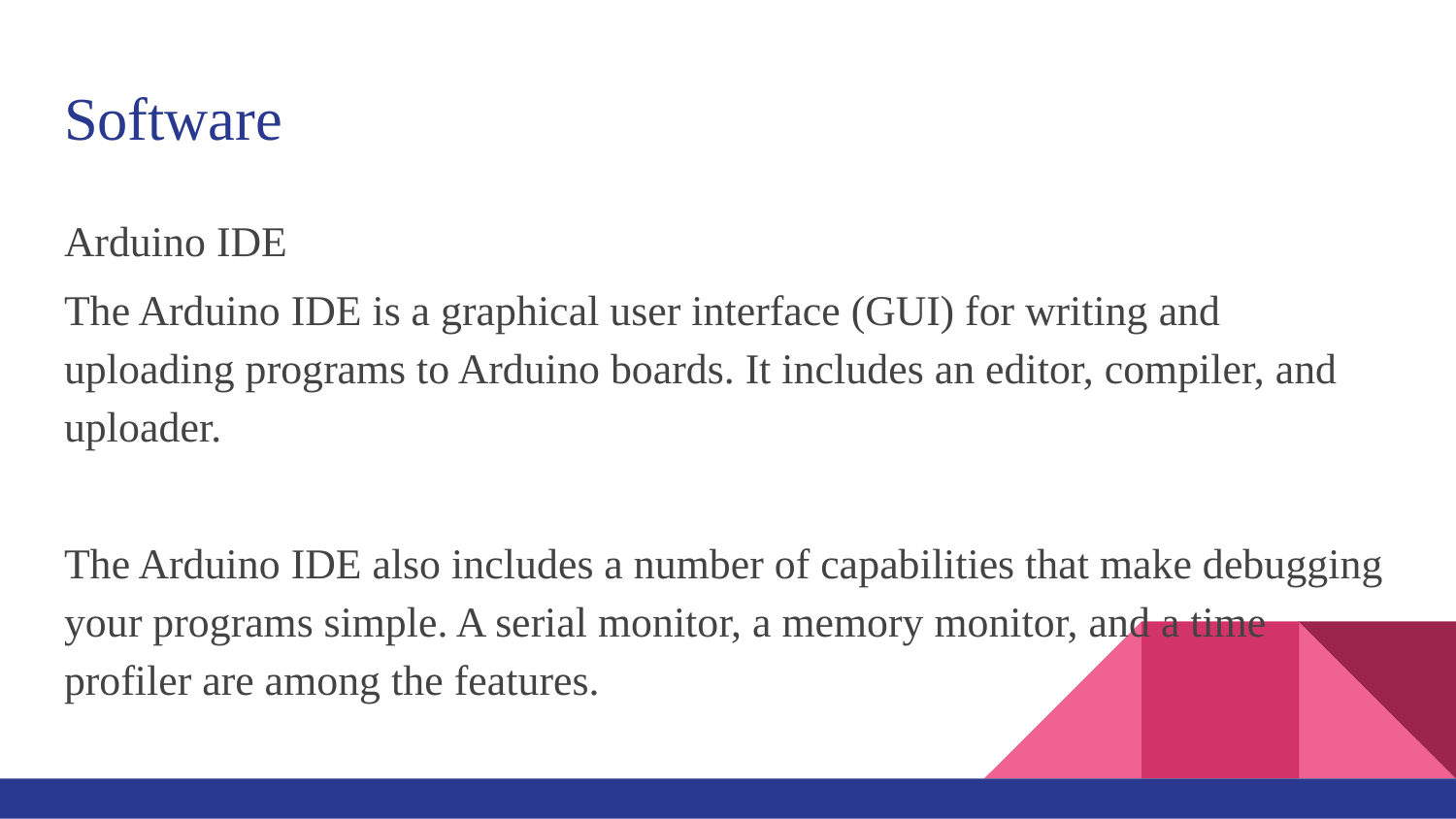

# Software
Arduino IDE
The Arduino IDE is a graphical user interface (GUI) for writing and uploading programs to Arduino boards. It includes an editor, compiler, and uploader.

The Arduino IDE also includes a number of capabilities that make debugging your programs simple. A serial monitor, a memory monitor, and a time profiler are among the features.